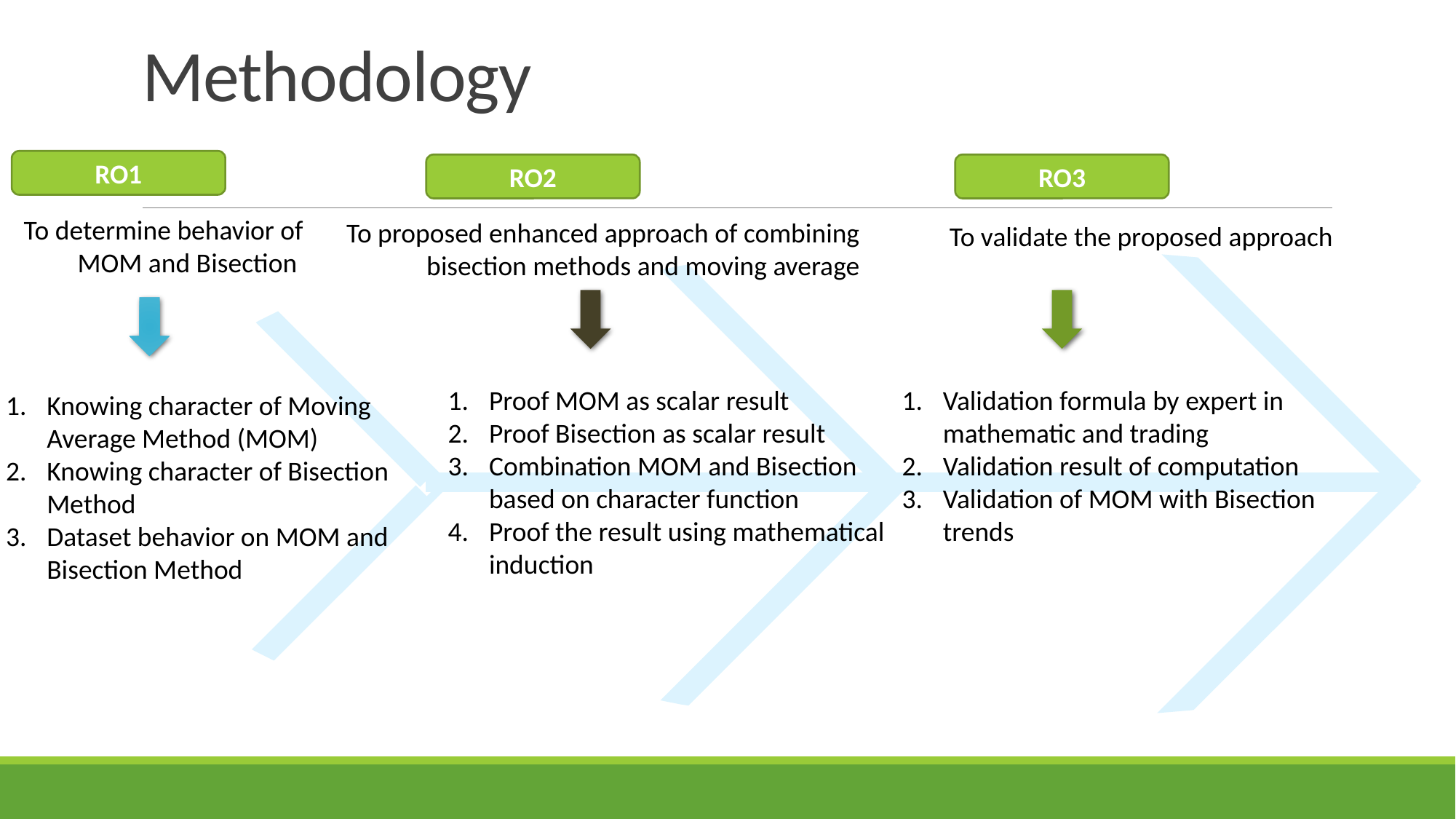

# Methodology
RO1
RO2
RO3
To determine behavior of MOM and Bisection
To proposed enhanced approach of combining bisection methods and moving average
To validate the proposed approach

Proof MOM as scalar result
Proof Bisection as scalar result
Combination MOM and Bisection based on character function
Proof the result using mathematical induction
Validation formula by expert in mathematic and trading
Validation result of computation
Validation of MOM with Bisection trends
Knowing character of Moving Average Method (MOM)
Knowing character of Bisection Method
Dataset behavior on MOM and Bisection Method